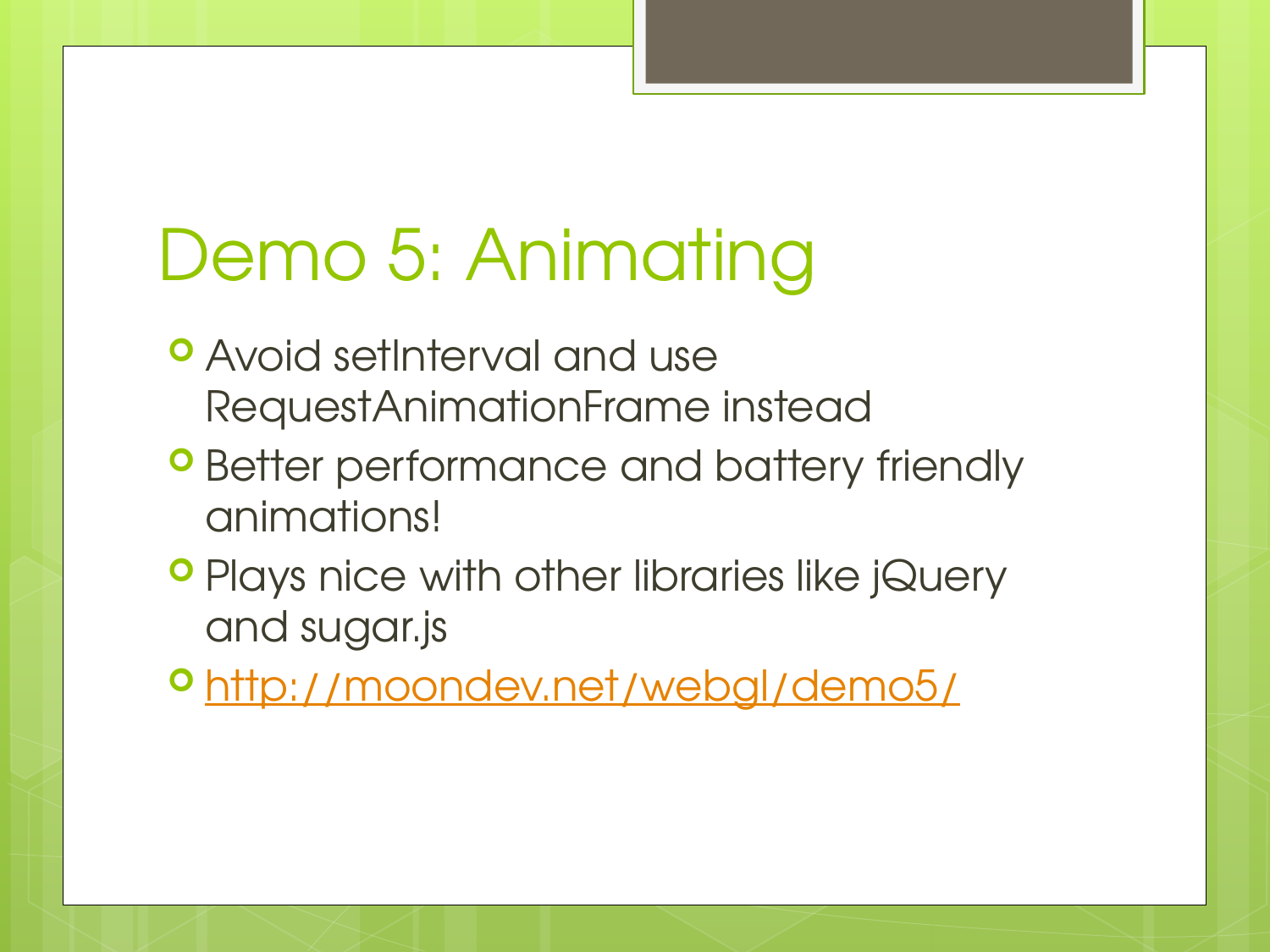

# Demo 5: Animating
Avoid setInterval and use RequestAnimationFrame instead
Better performance and battery friendly animations!
Plays nice with other libraries like jQuery and sugar.js
http://moondev.net/webgl/demo5/